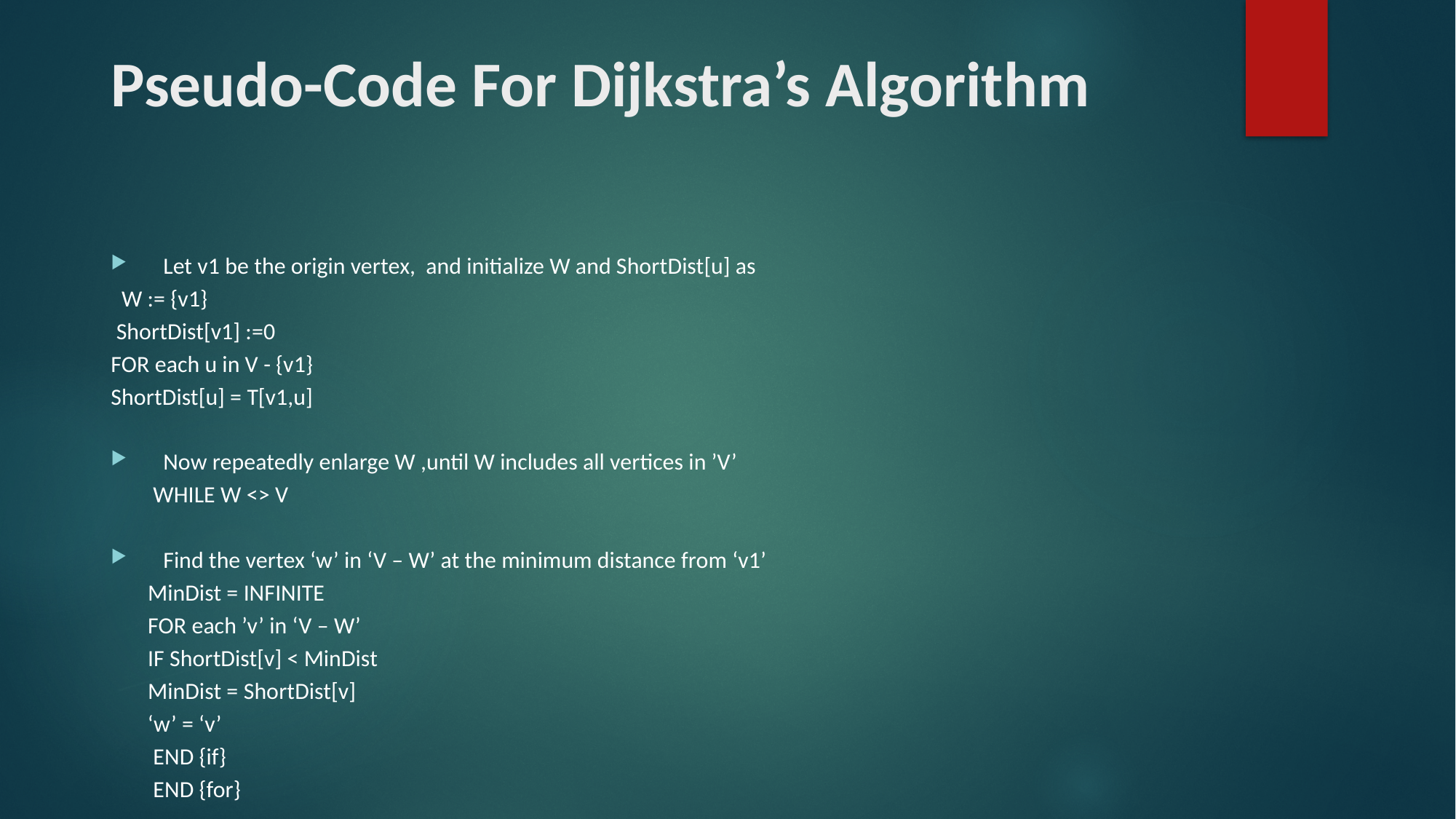

# Pseudo-Code For Dijkstra’s Algorithm
Let v1 be the origin vertex,  and initialize W and ShortDist[u] as
  W := {v1}
 ShortDist[v1] :=0
FOR each u in V - {v1}
ShortDist[u] = T[v1,u]

Now repeatedly enlarge W ,until W includes all vertices in ’V’
        WHILE W <> V

Find the vertex ‘w’ in ‘V – W’ at the minimum distance from ‘v1’
       MinDist = INFINITE
       FOR each ’v’ in ‘V – W’
       IF ShortDist[v] < MinDist
       MinDist = ShortDist[v]
       ‘w’ = ‘v’
        END {if}
        END {for}